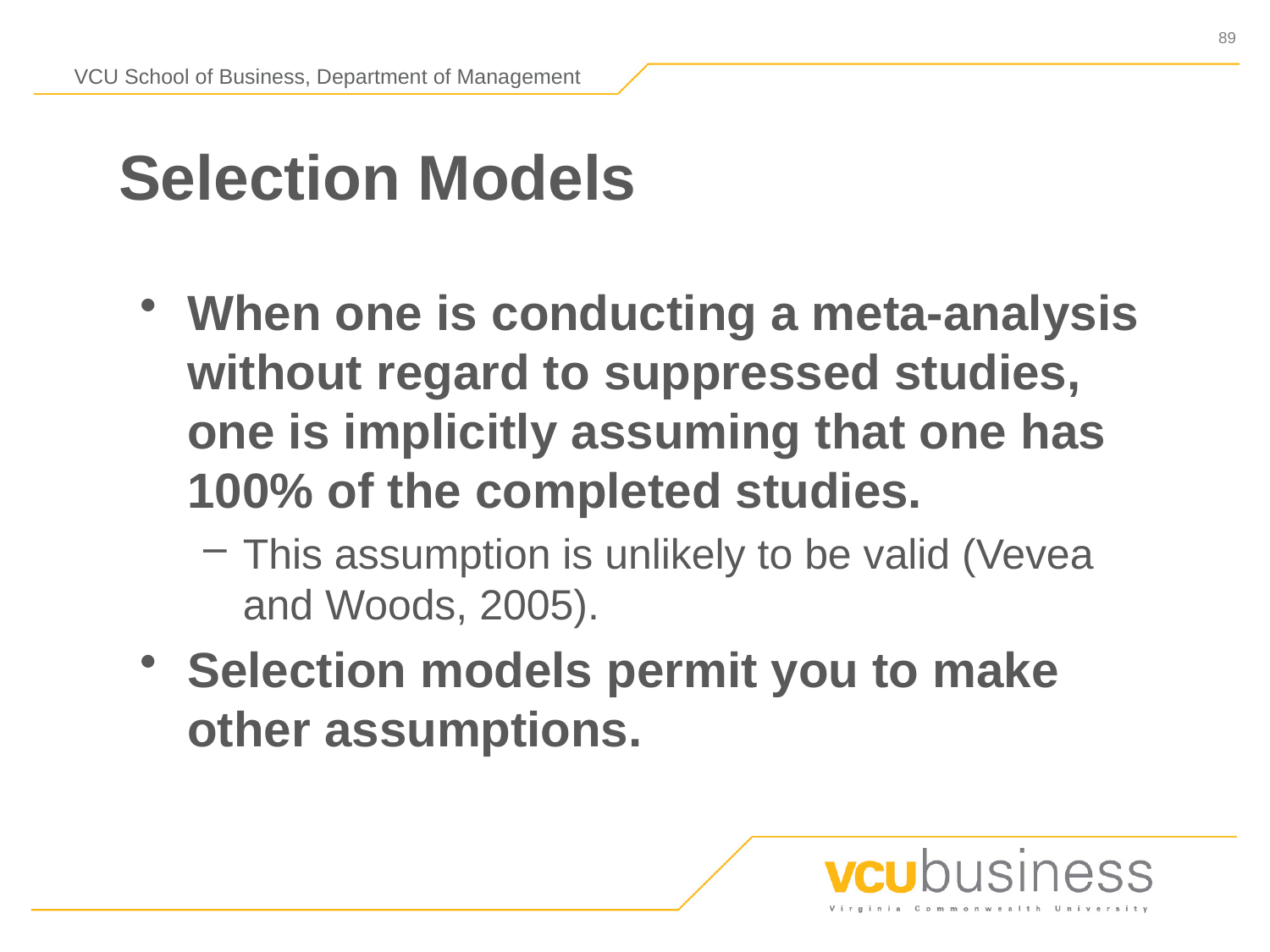

# Selection Models
When one is conducting a meta-analysis without regard to suppressed studies, one is implicitly assuming that one has 100% of the completed studies.
This assumption is unlikely to be valid (Vevea and Woods, 2005).
Selection models permit you to make other assumptions.